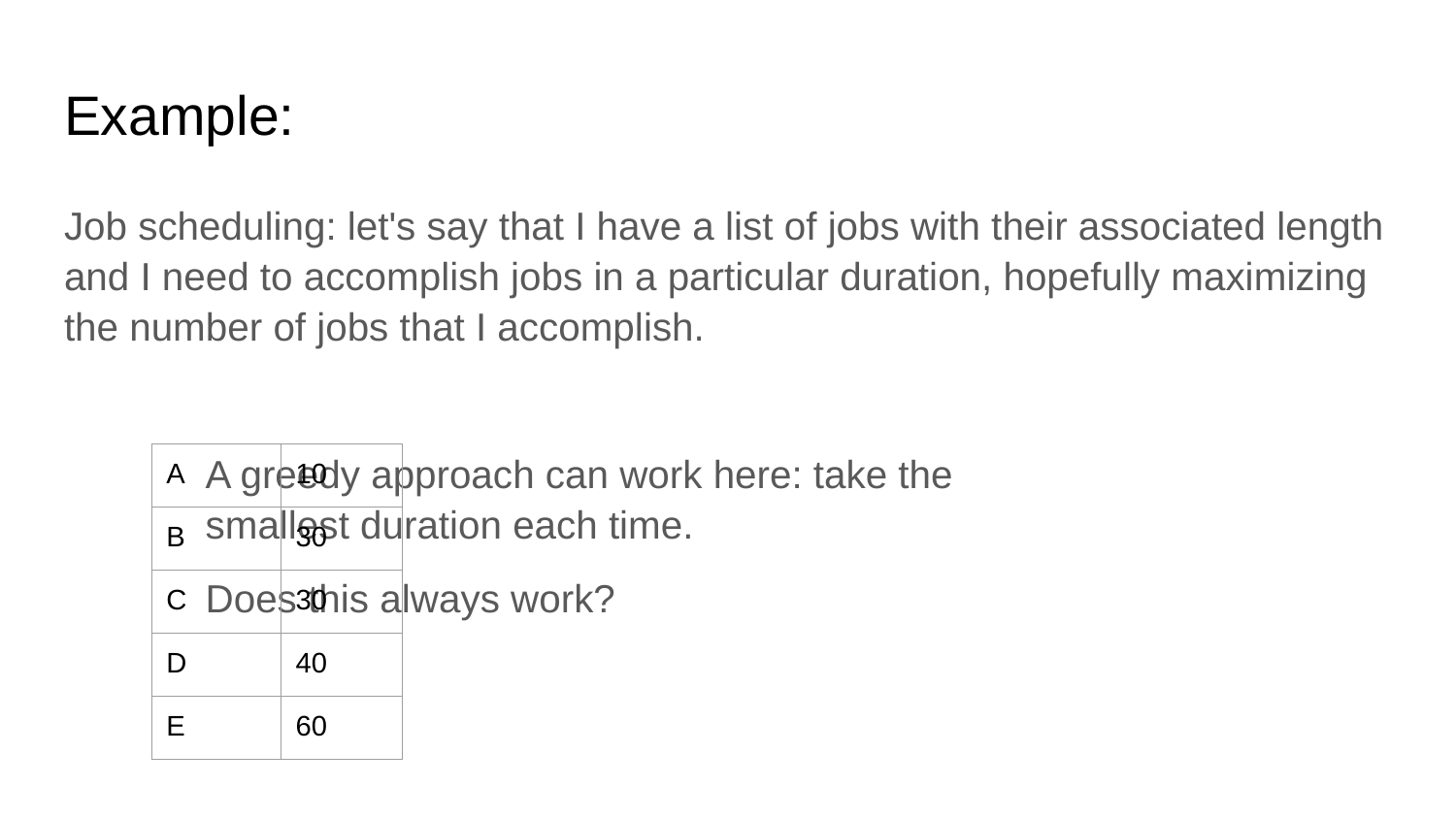

# Example:
Job scheduling: let's say that I have a list of jobs with their associated length and I need to accomplish jobs in a particular duration, hopefully maximizing the number of jobs that I accomplish.

						A greedy approach can work here: take the
						smallest duration each time.
						Does this always work?
| A | 10 |
| --- | --- |
| B | 30 |
| C | 30 |
| D | 40 |
| E | 60 |